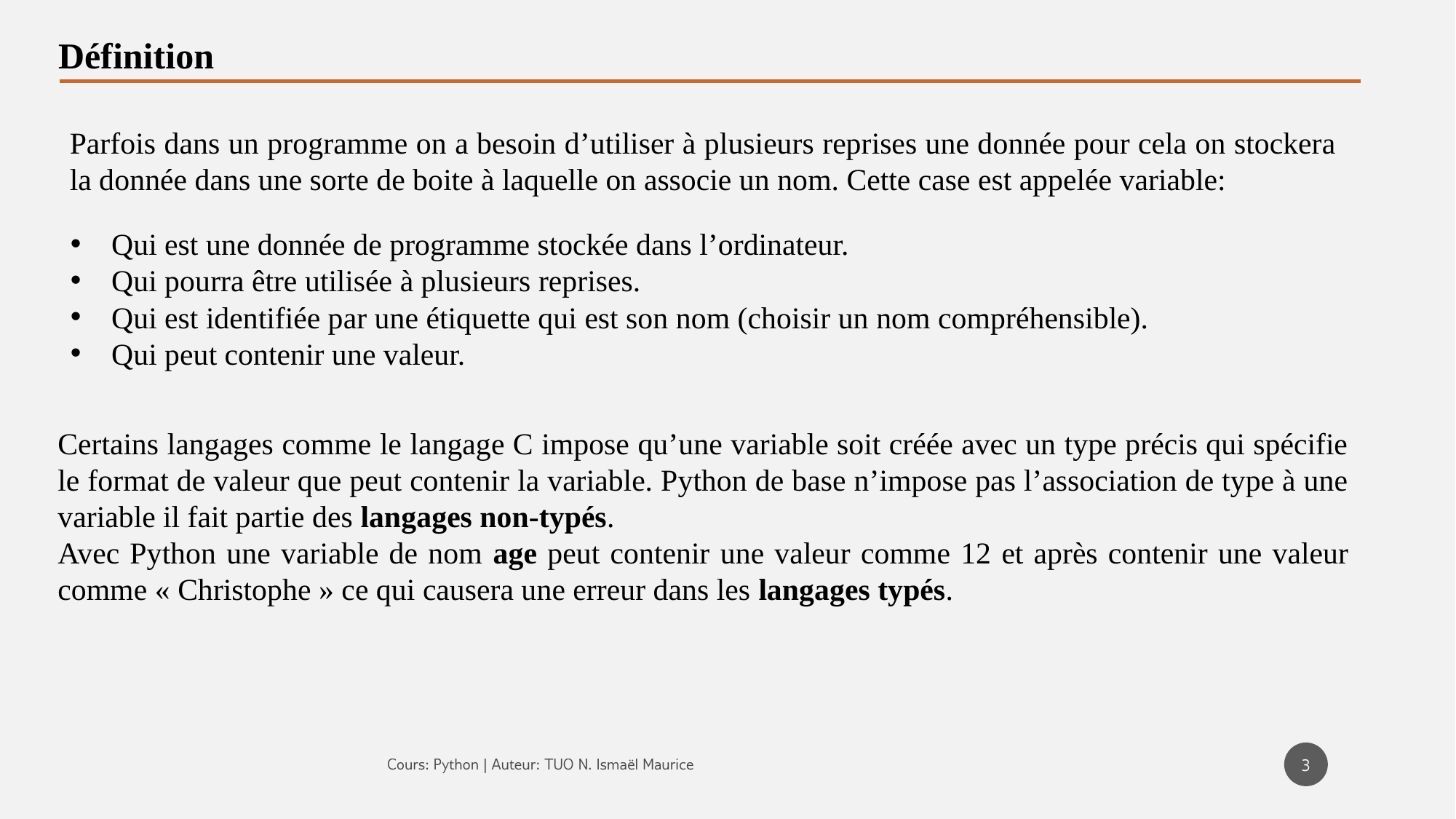

Définition
Parfois dans un programme on a besoin d’utiliser à plusieurs reprises une donnée pour cela on stockera la donnée dans une sorte de boite à laquelle on associe un nom. Cette case est appelée variable:
Qui est une donnée de programme stockée dans l’ordinateur.
Qui pourra être utilisée à plusieurs reprises.
Qui est identifiée par une étiquette qui est son nom (choisir un nom compréhensible).
Qui peut contenir une valeur.
Certains langages comme le langage C impose qu’une variable soit créée avec un type précis qui spécifie le format de valeur que peut contenir la variable. Python de base n’impose pas l’association de type à une variable il fait partie des langages non-typés.
Avec Python une variable de nom age peut contenir une valeur comme 12 et après contenir une valeur comme « Christophe » ce qui causera une erreur dans les langages typés.
3
Cours: Python | Auteur: TUO N. Ismaël Maurice